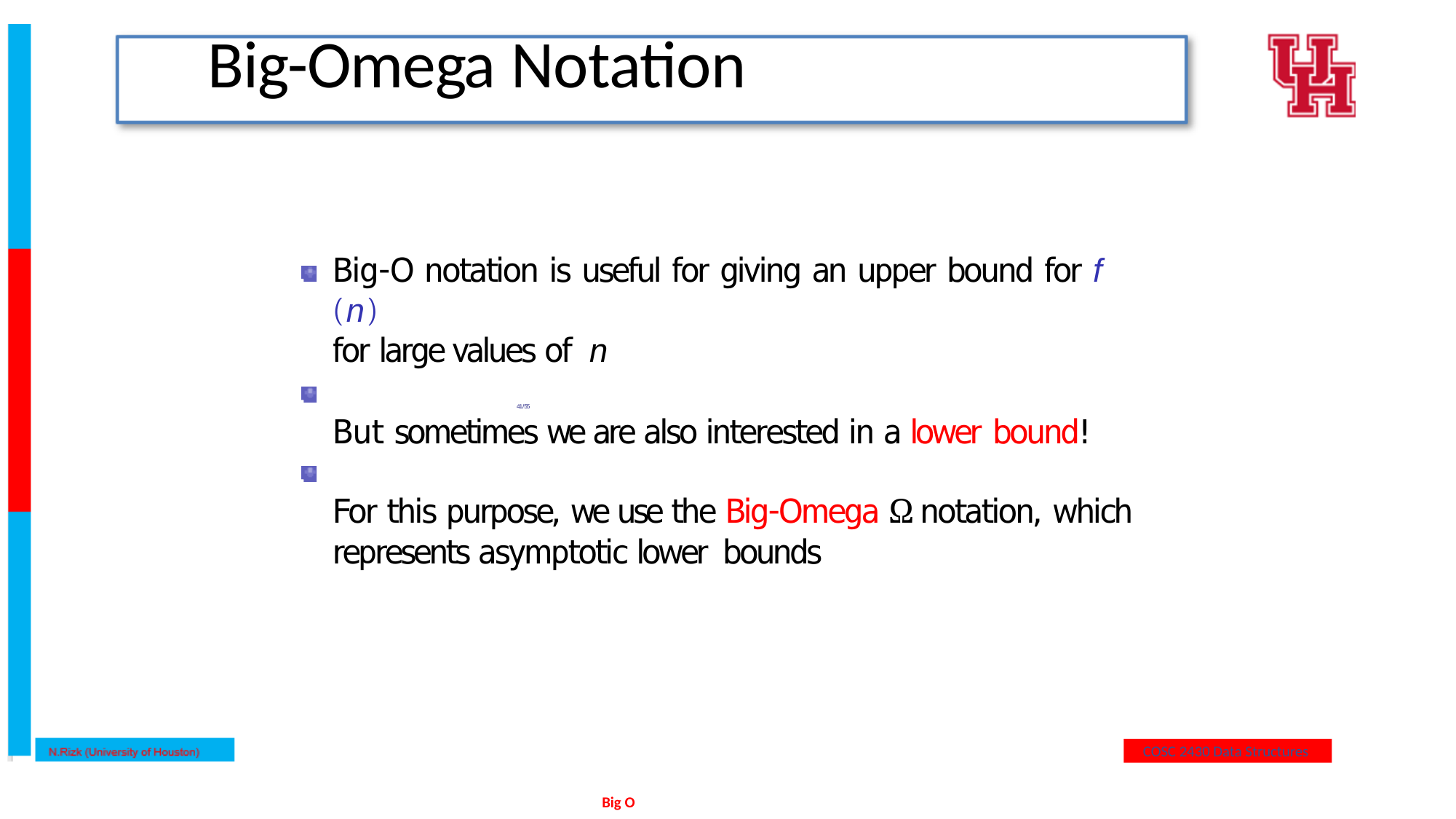

# Big-Omega Notation
Big-O notation is useful for giving an upper bound for f (n)
for large values of n

But sometimes we are also interested in a lower bound!

For this purpose, we use the Big-Omega Ω notation, which  represents asymptotic lower bounds

41/55